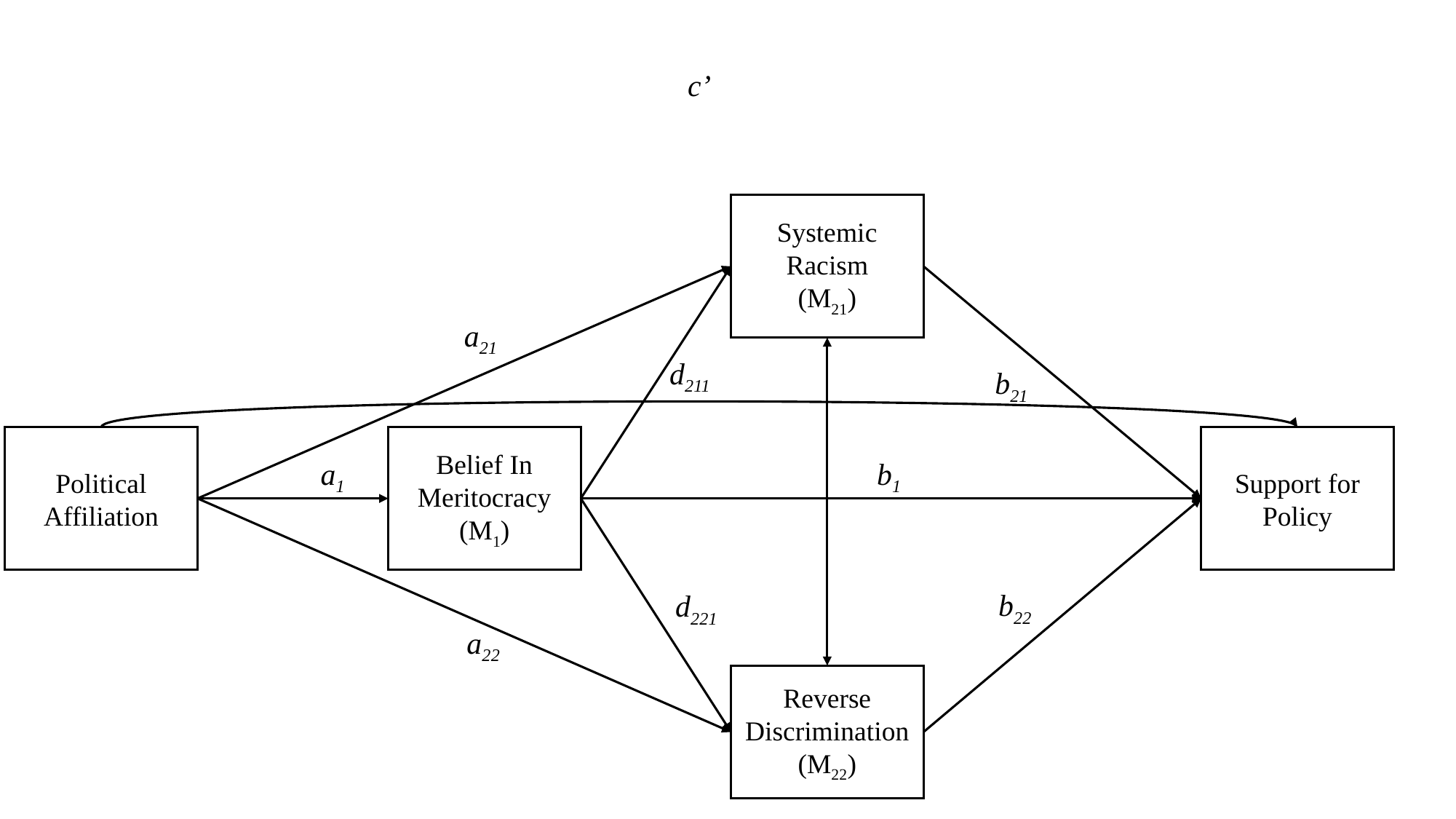

c’
Systemic Racism
(M21)
a21
d211
b21
Political Affiliation
Belief In Meritocracy
(M1)
Support for Policy
a1
b1
b22
d221
a22
Reverse Discrimination
(M22)